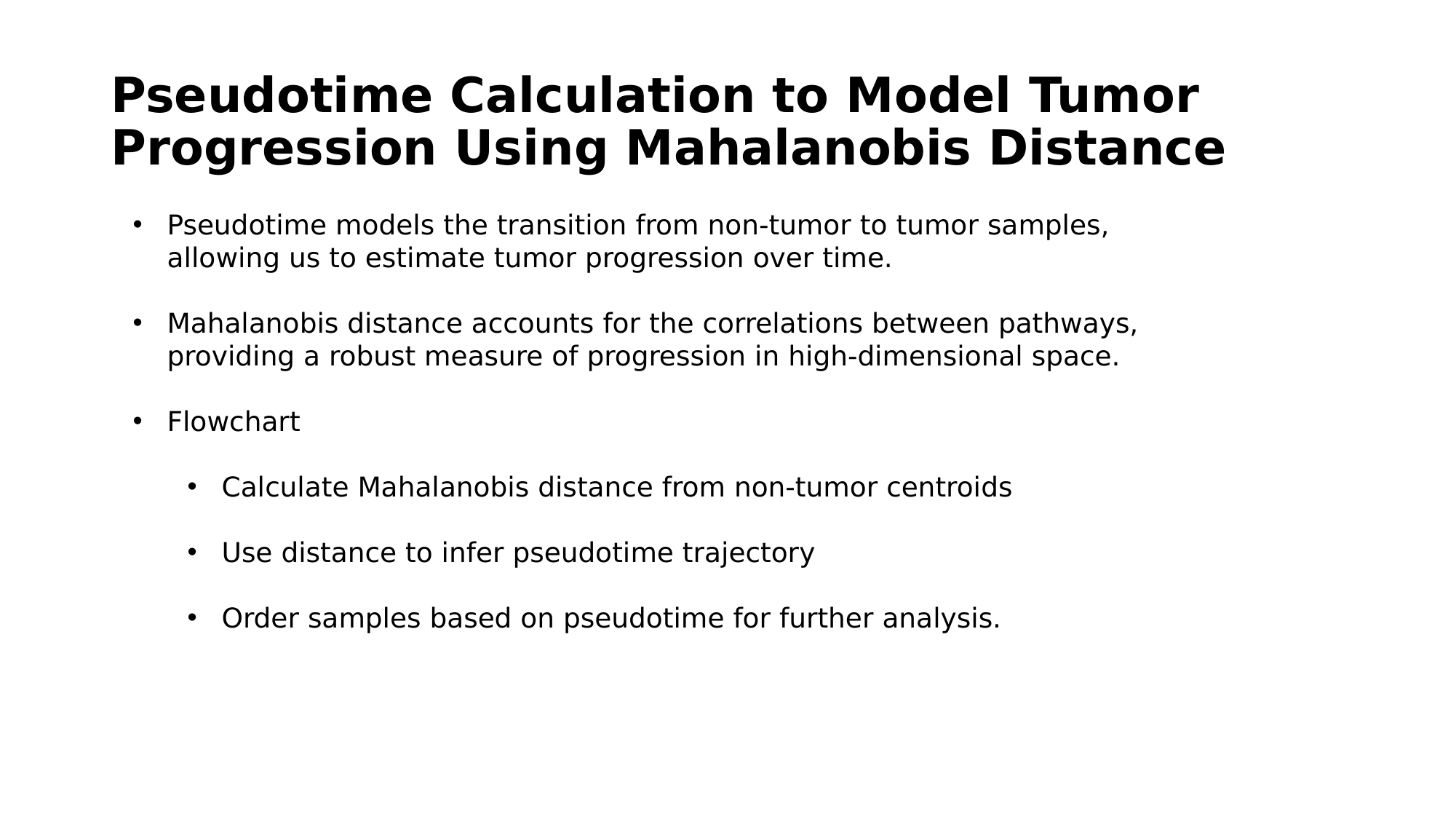

# Pseudotime Calculation to Model Tumor Progression Using Mahalanobis Distance
Pseudotime models the transition from non-tumor to tumor samples, allowing us to estimate tumor progression over time.

Mahalanobis distance accounts for the correlations between pathways, providing a robust measure of progression in high-dimensional space.

Flowchart

Calculate Mahalanobis distance from non-tumor centroids

Use distance to infer pseudotime trajectory

Order samples based on pseudotime for further analysis.